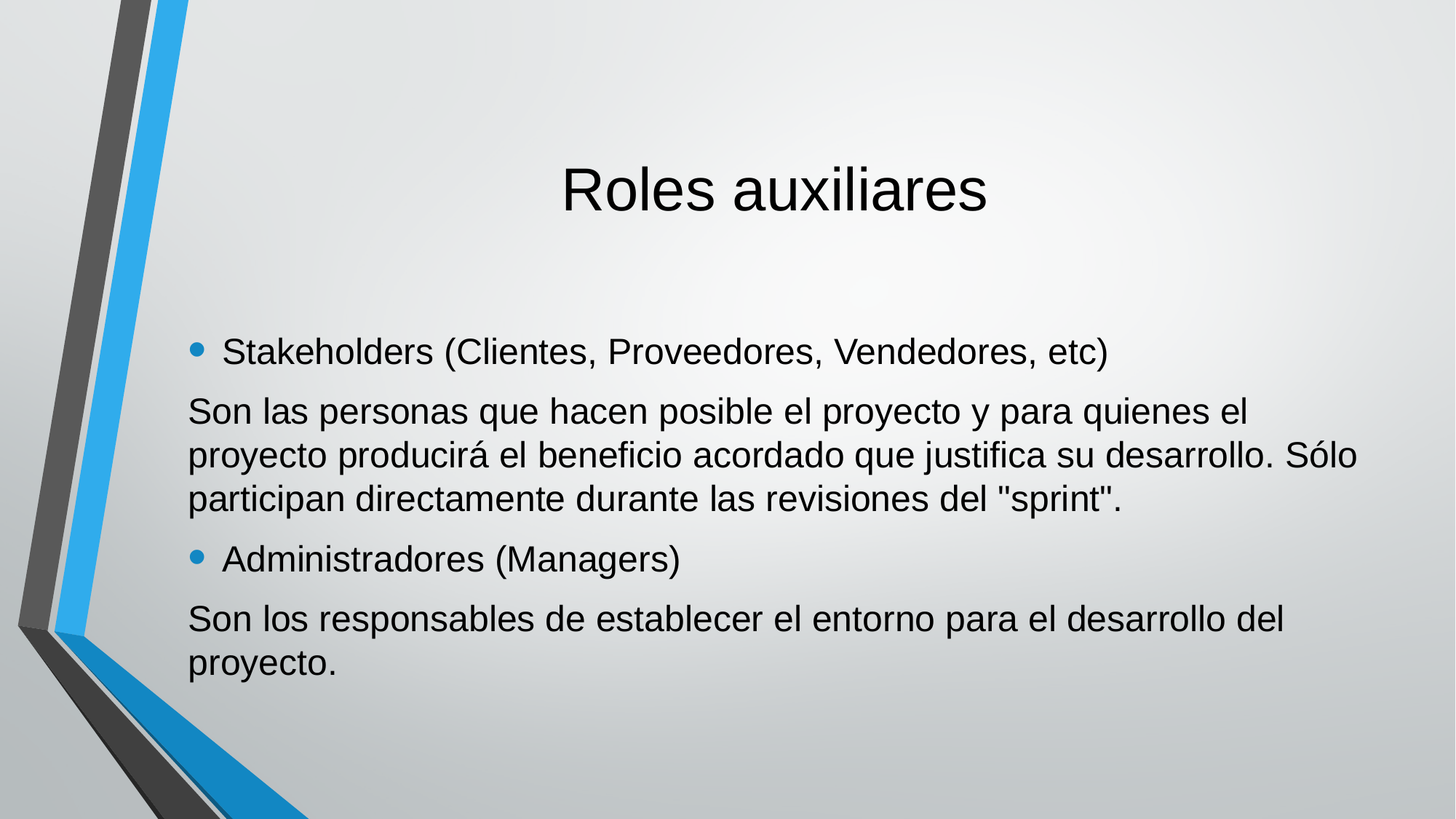

# Roles auxiliares
Stakeholders (Clientes, Proveedores, Vendedores, etc)
Son las personas que hacen posible el proyecto y para quienes el proyecto producirá el beneficio acordado que justifica su desarrollo. Sólo participan directamente durante las revisiones del "sprint".
Administradores (Managers)
Son los responsables de establecer el entorno para el desarrollo del proyecto.